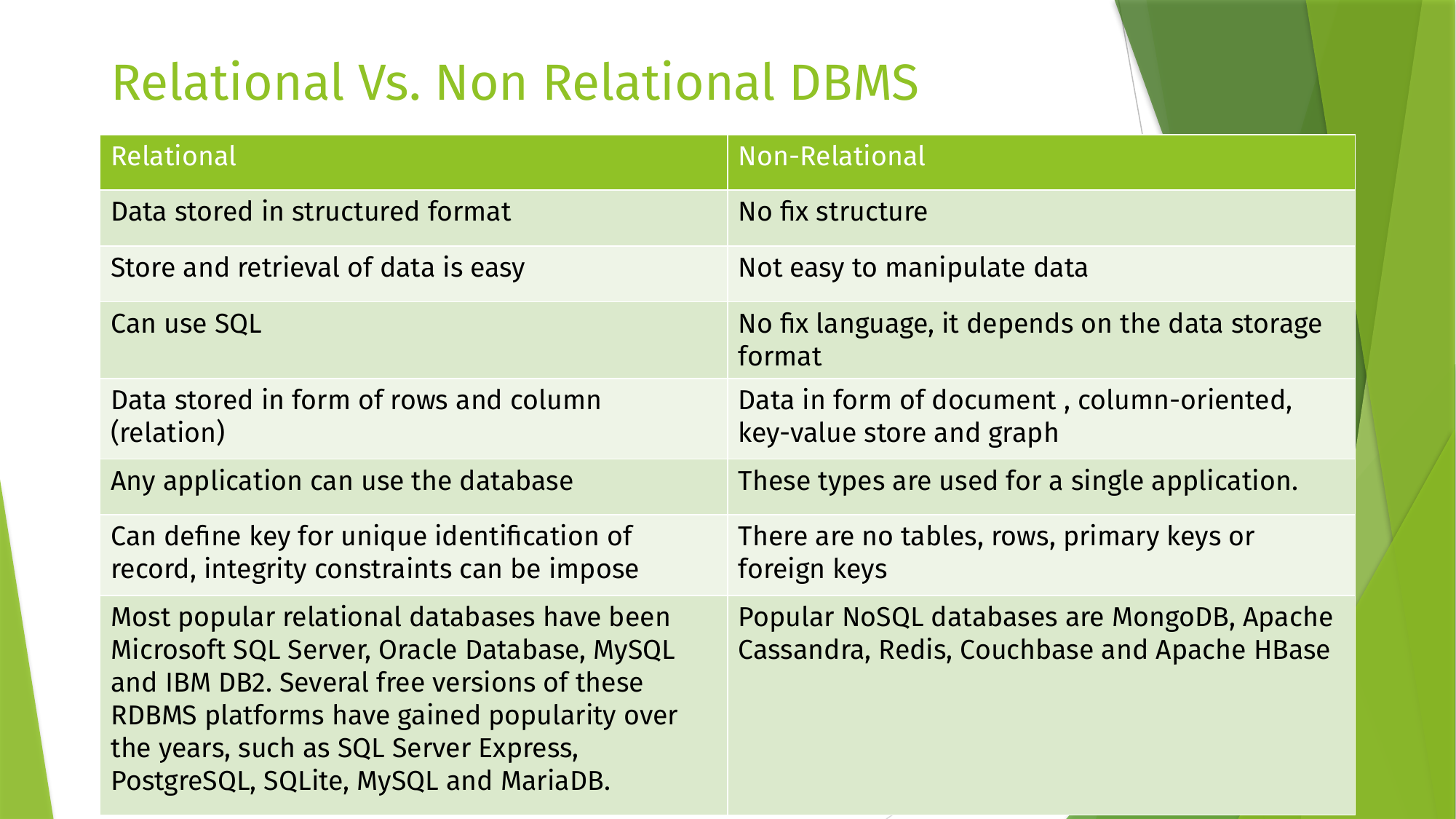

# Relational Vs. Non Relational DBMS
| Relational | Non-Relational |
| --- | --- |
| Data stored in structured format | No fix structure |
| Store and retrieval of data is easy | Not easy to manipulate data |
| Can use SQL | No fix language, it depends on the data storage format |
| Data stored in form of rows and column (relation) | Data in form of document , column-oriented, key-value store and graph |
| Any application can use the database | These types are used for a single application. |
| Can define key for unique identification of record, integrity constraints can be impose | There are no tables, rows, primary keys or foreign keys |
| Most popular relational databases have been Microsoft SQL Server, Oracle Database, MySQL and IBM DB2. Several free versions of these RDBMS platforms have gained popularity over the years, such as SQL Server Express, PostgreSQL, SQLite, MySQL and MariaDB. | Popular NoSQL databases are MongoDB, Apache Cassandra, Redis, Couchbase and Apache HBase |